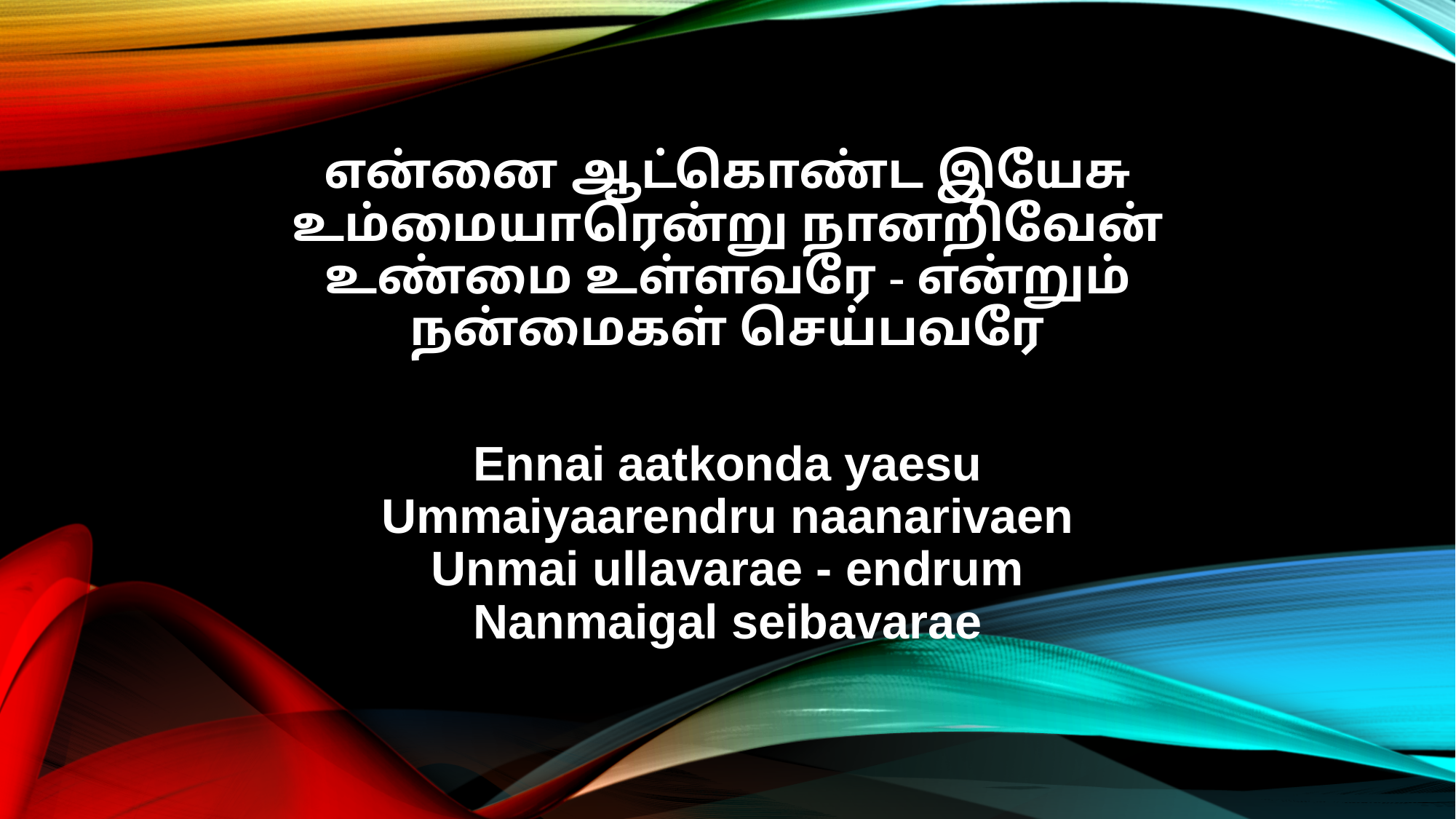

என்னை ஆட்கொண்ட இயேசு
உம்மையாரென்று நானறிவேன்
உண்மை உள்ளவரே - என்றும்
நன்மைகள் செய்பவரே

Ennai aatkonda yaesu
Ummaiyaarendru naanarivaen
Unmai ullavarae - endrum
Nanmaigal seibavarae